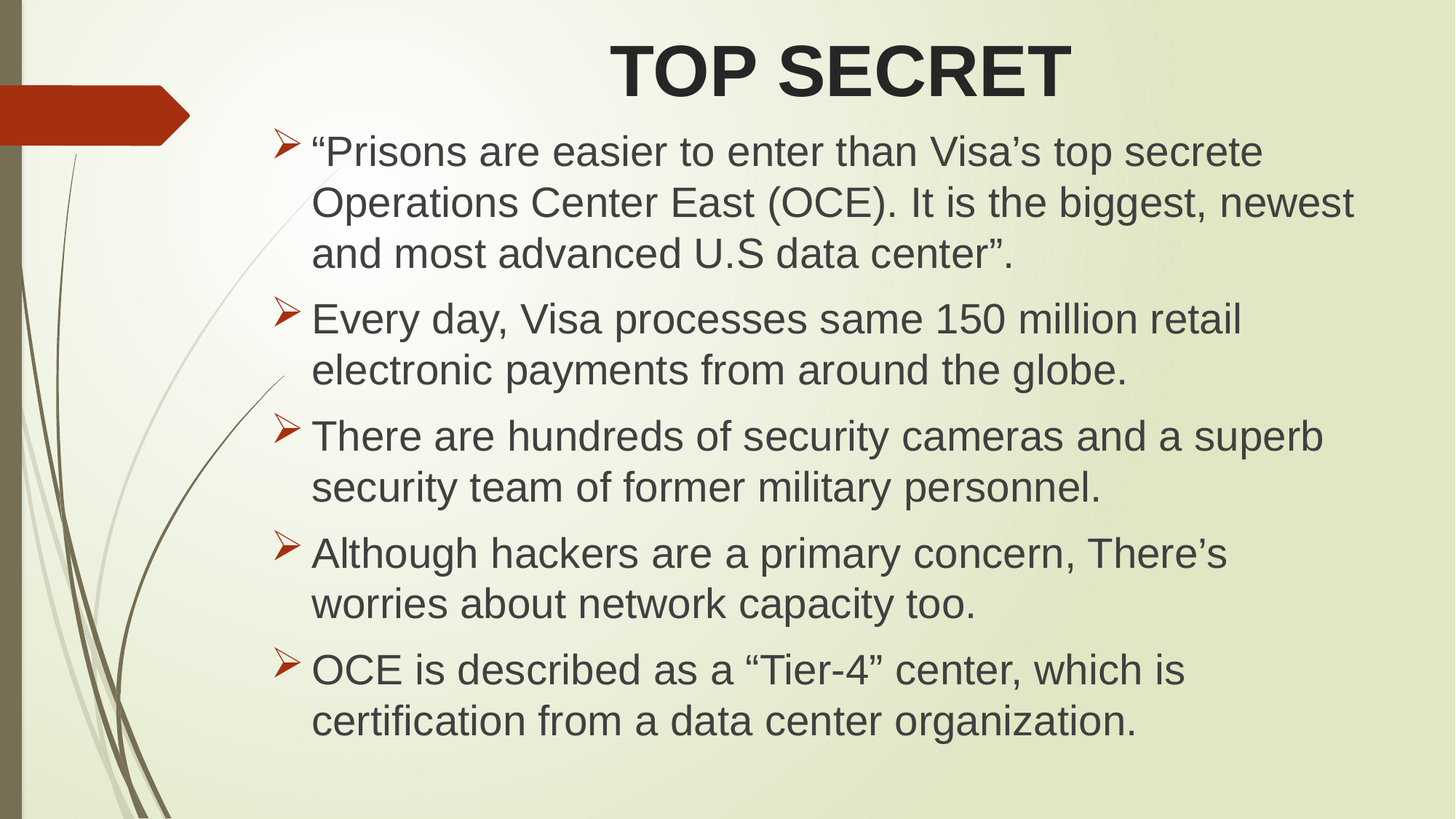

# TOP SECRET
“Prisons are easier to enter than Visa’s top secrete Operations Center East (OCE). It is the biggest, newest and most advanced U.S data center”.
Every day, Visa processes same 150 million retail electronic payments from around the globe.
There are hundreds of security cameras and a superb security team of former military personnel.
Although hackers are a primary concern, There’s worries about network capacity too.
OCE is described as a “Tier-4” center, which is certification from a data center organization.